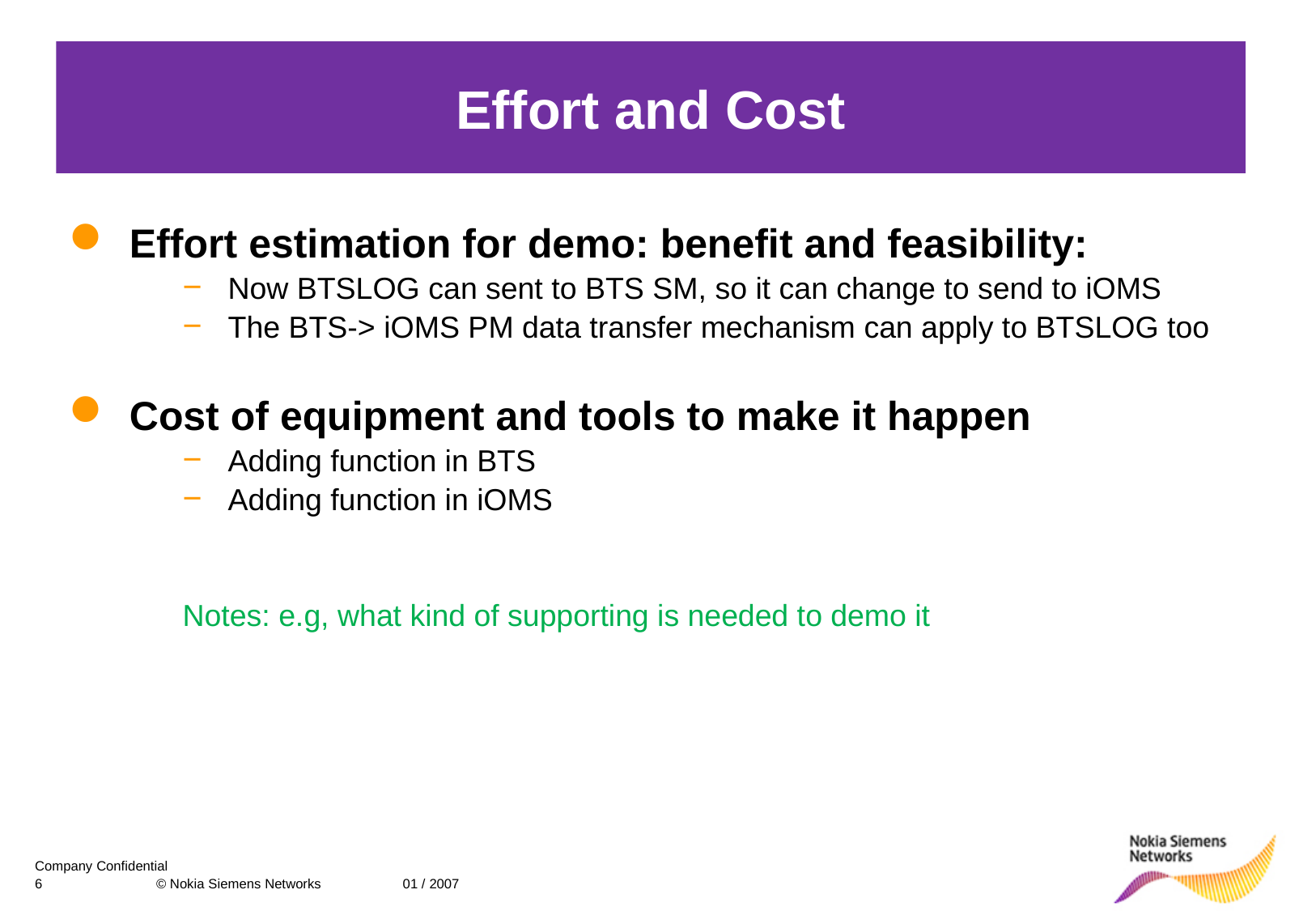

Effort and Cost

Effort estimation for demo: benefit and feasibility:
Now BTSLOG can sent to BTS SM, so it can change to send to iOMS
The BTS-> iOMS PM data transfer mechanism can apply to BTSLOG too

Cost of equipment and tools to make it happen
Adding function in BTS
Adding function in iOMS

Notes: e.g, what kind of supporting is needed to demo it